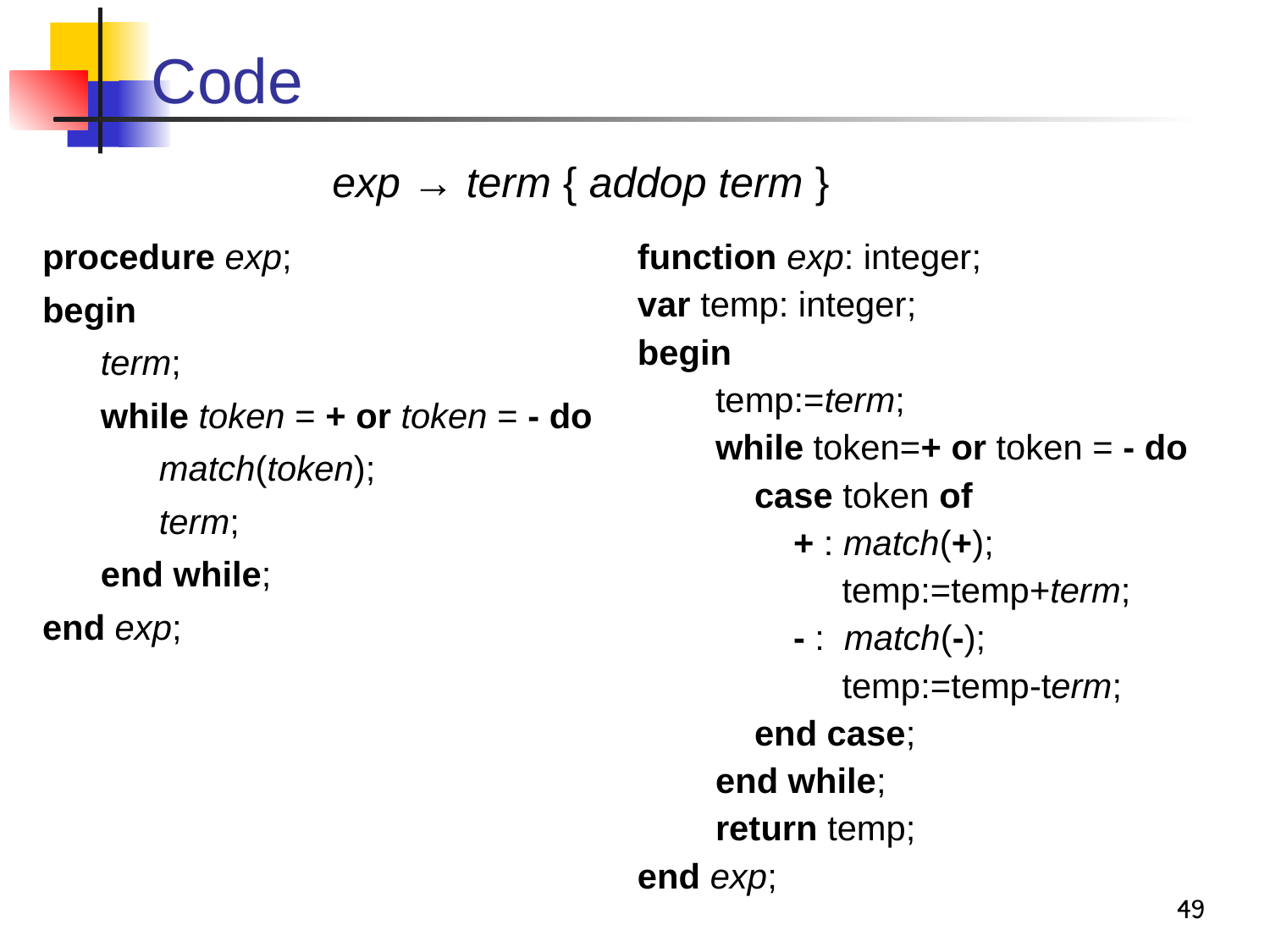

# Code
exp → term { addop term }
procedure exp;
begin
      term;
      while token = + or token = - do
            match(token);
            term;
      end while;
end exp;
function exp: integer;
var temp: integer;
begin
        temp:=term;
        while token=+ or token = - do
            case token of
                + : match(+);
                     temp:=temp+term;
                - :  match(-);
                     temp:=temp-term;
            end case;
        end while;
        return temp;
end exp;
49